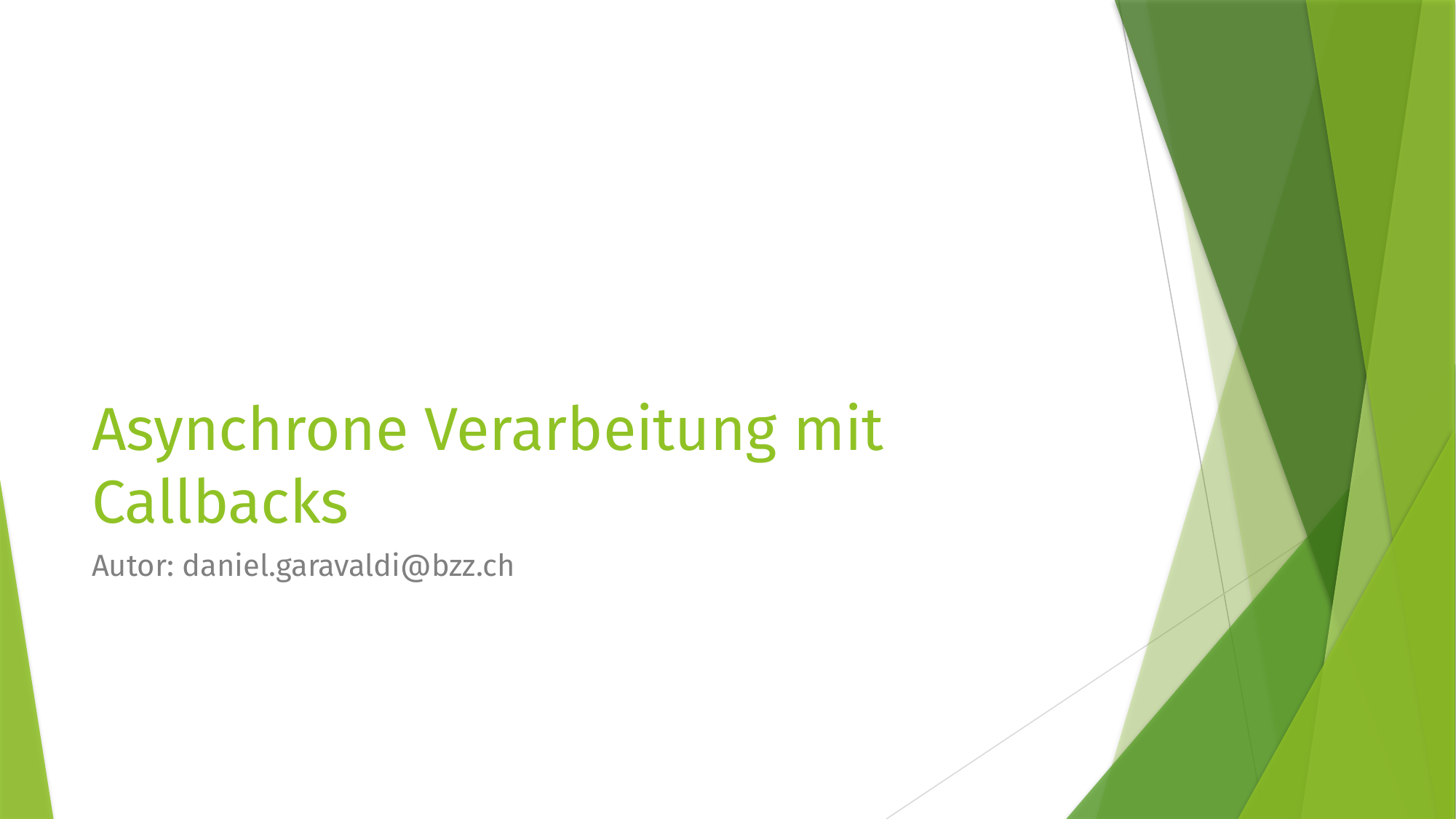

# Asynchrone Verarbeitung mit Callbacks
Autor: daniel.garavaldi@bzz.ch